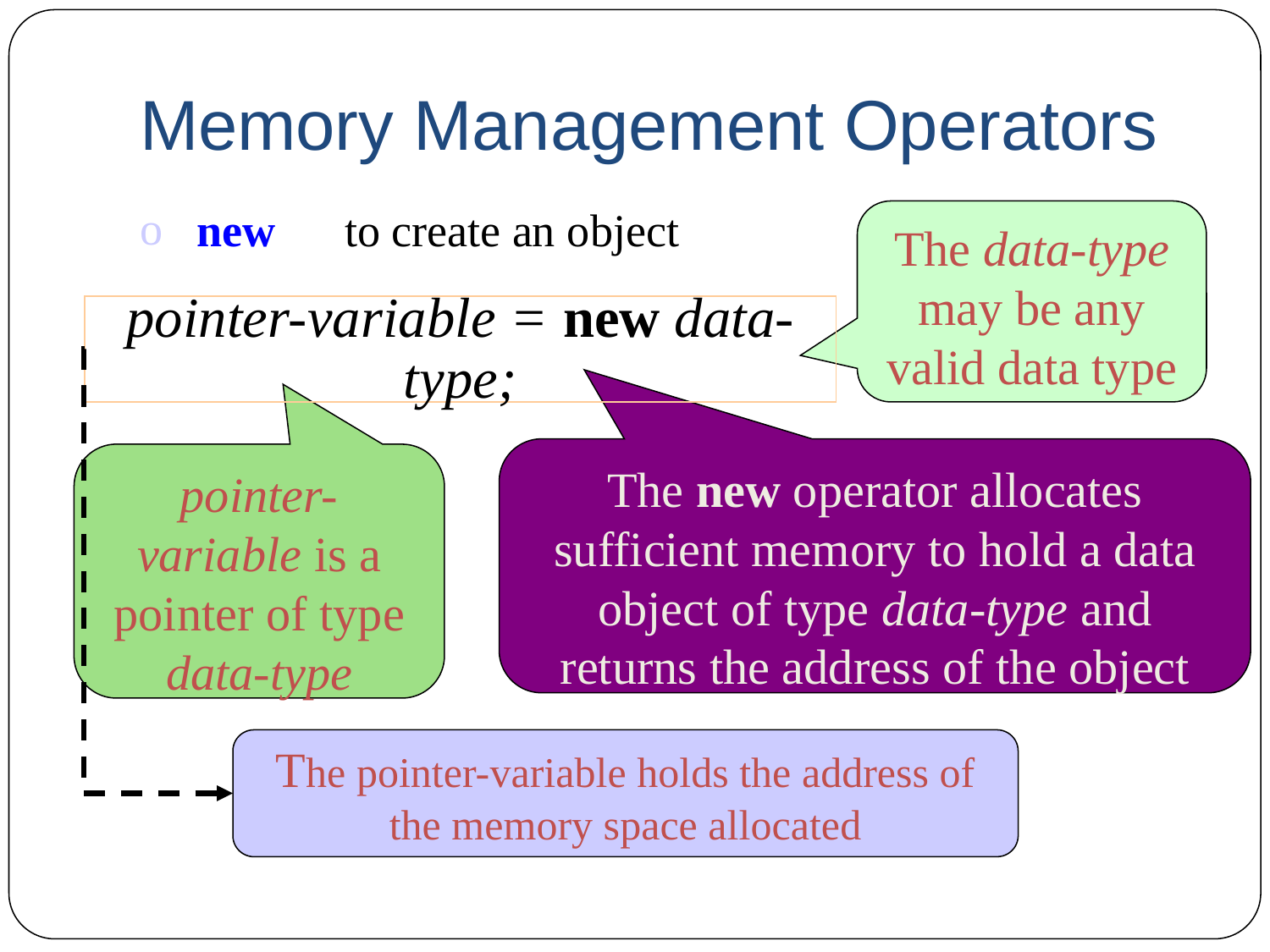

# Memory Management Operators
   new      to create an object

The data-type may be any valid data type
pointer-variable = new data-type;
The new operator allocates sufficient memory to hold a data object of type data-type and returns the address of the object
pointer-variable is a pointer of type data-type
The pointer-variable holds the address of the memory space allocated